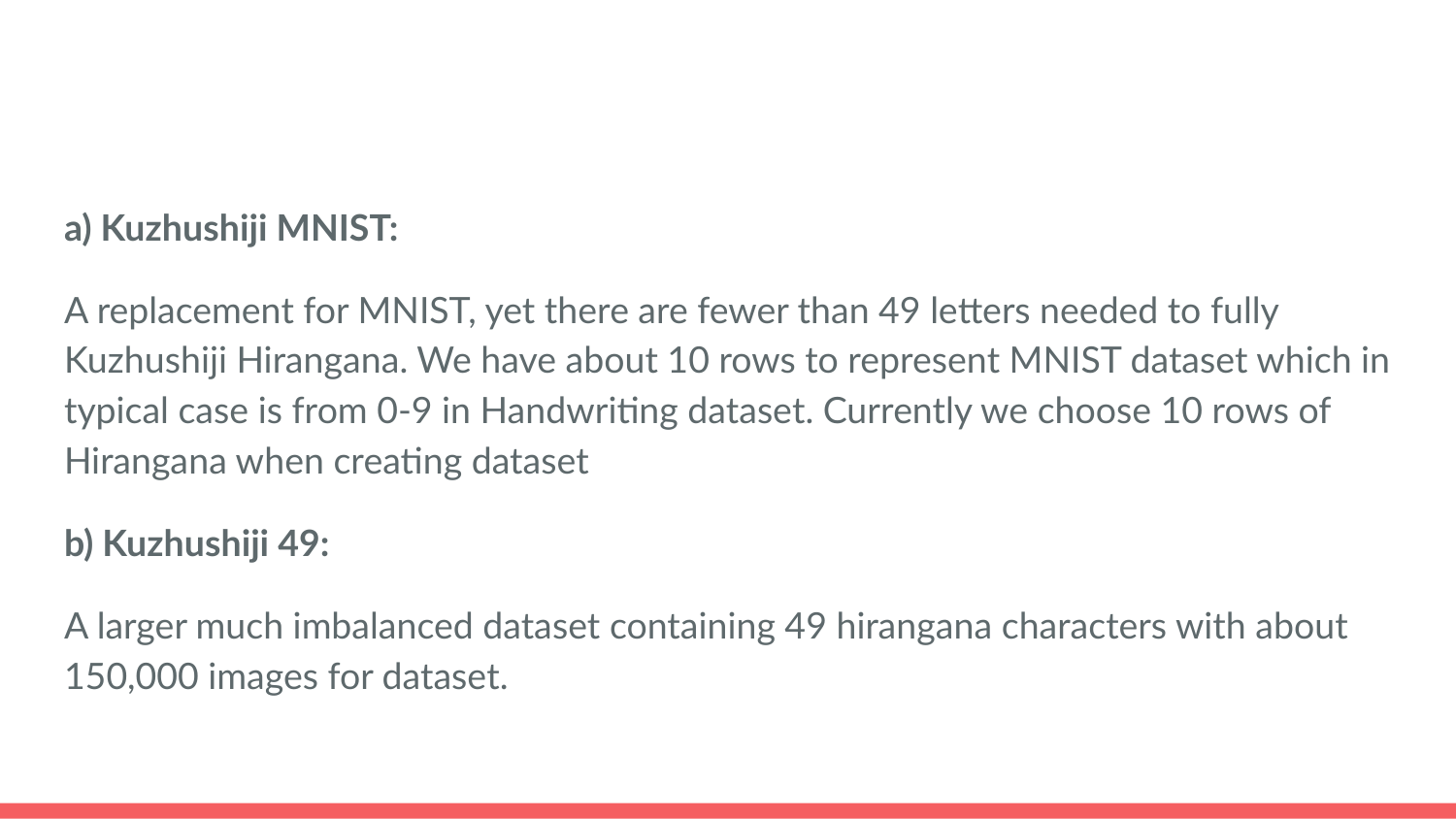

#
a) Kuzhushiji MNIST:
A replacement for MNIST, yet there are fewer than 49 letters needed to fully Kuzhushiji Hirangana. We have about 10 rows to represent MNIST dataset which in typical case is from 0-9 in Handwriting dataset. Currently we choose 10 rows of Hirangana when creating dataset
b) Kuzhushiji 49:
A larger much imbalanced dataset containing 49 hirangana characters with about 150,000 images for dataset.